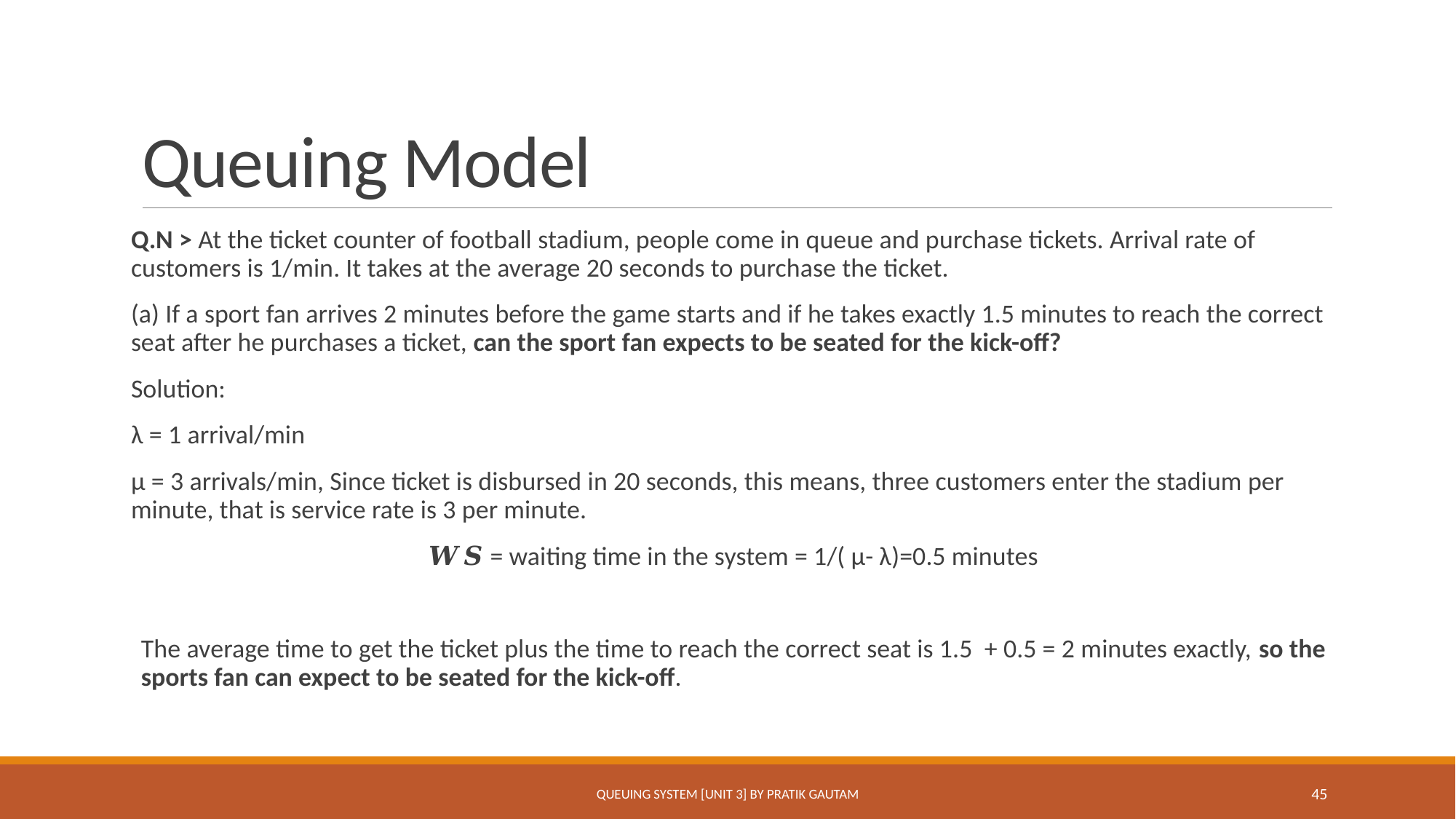

# Queuing Model
Q.N > At the ticket counter of football stadium, people come in queue and purchase tickets. Arrival rate of customers is 1/min. It takes at the average 20 seconds to purchase the ticket.
(a) If a sport fan arrives 2 minutes before the game starts and if he takes exactly 1.5 minutes to reach the correct seat after he purchases a ticket, can the sport fan expects to be seated for the kick-off?
Solution:
λ = 1 arrival/min
μ = 3 arrivals/min, Since ticket is disbursed in 20 seconds, this means, three customers enter the stadium per minute, that is service rate is 3 per minute.
𝑾𝑺 = waiting time in the system = 1/( μ- λ)=0.5 minutes

The average time to get the ticket plus the time to reach the correct seat is 1.5  + 0.5 = 2 minutes exactly, so the sports fan can expect to be seated for the kick-off.
Queuing System [Unit 3] By Pratik Gautam
45